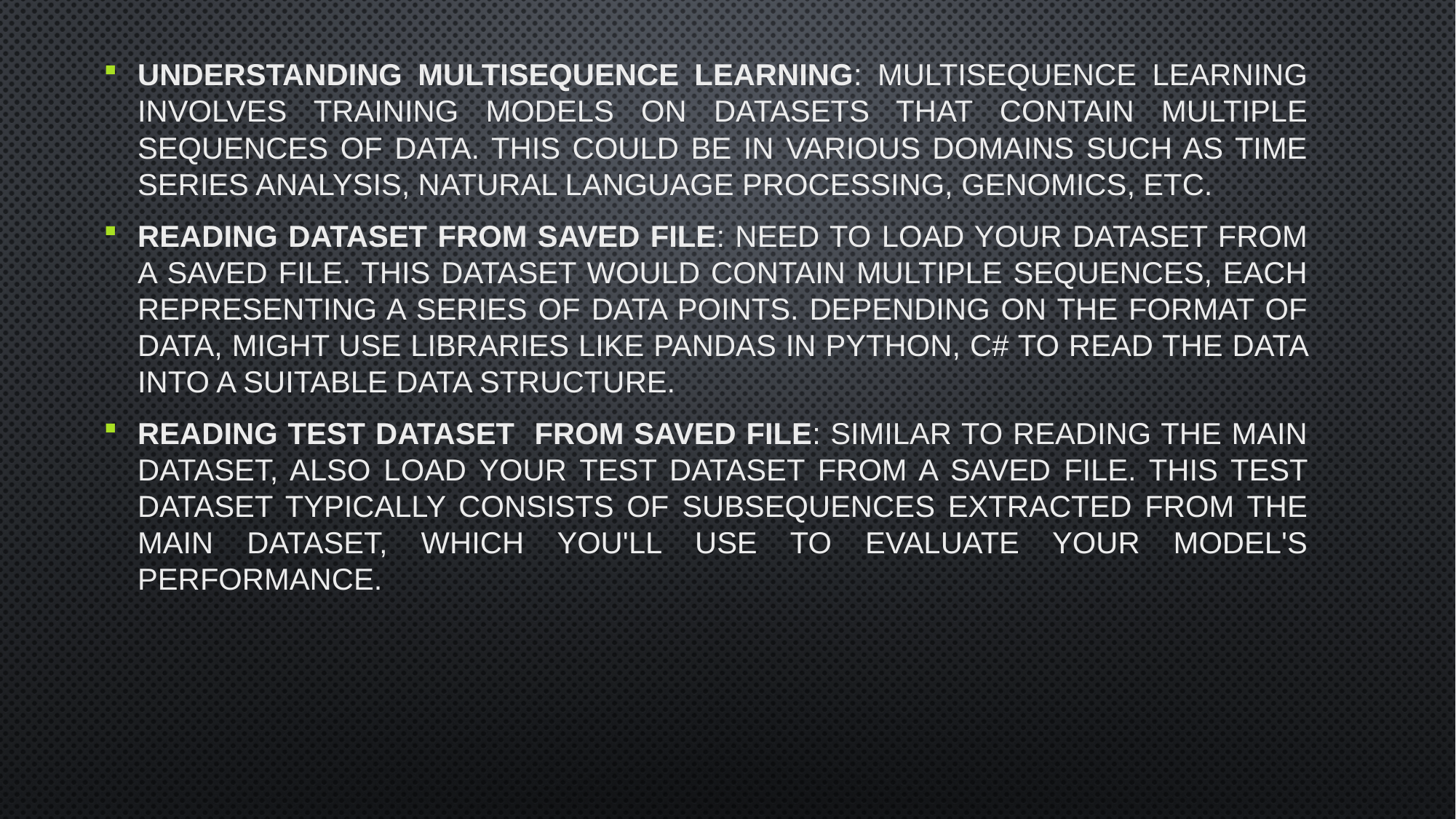

Understanding Multisequence Learning: Multisequence Learning involves training models on datasets that contain multiple sequences of data. This could be in various domains such as time series analysis, natural language processing, genomics, etc.
Reading Dataset from Saved File: need to load your dataset from a saved file. This dataset would contain multiple sequences, each representing a series of data points. Depending on the format of data, might use libraries like pandas in Python, C# to read the data into a suitable data structure.
Reading Test Dataset  from Saved File: Similar to reading the main dataset, also load your test dataset from a saved file. This test dataset typically consists of subsequences extracted from the main dataset, which you'll use to evaluate your model's performance.